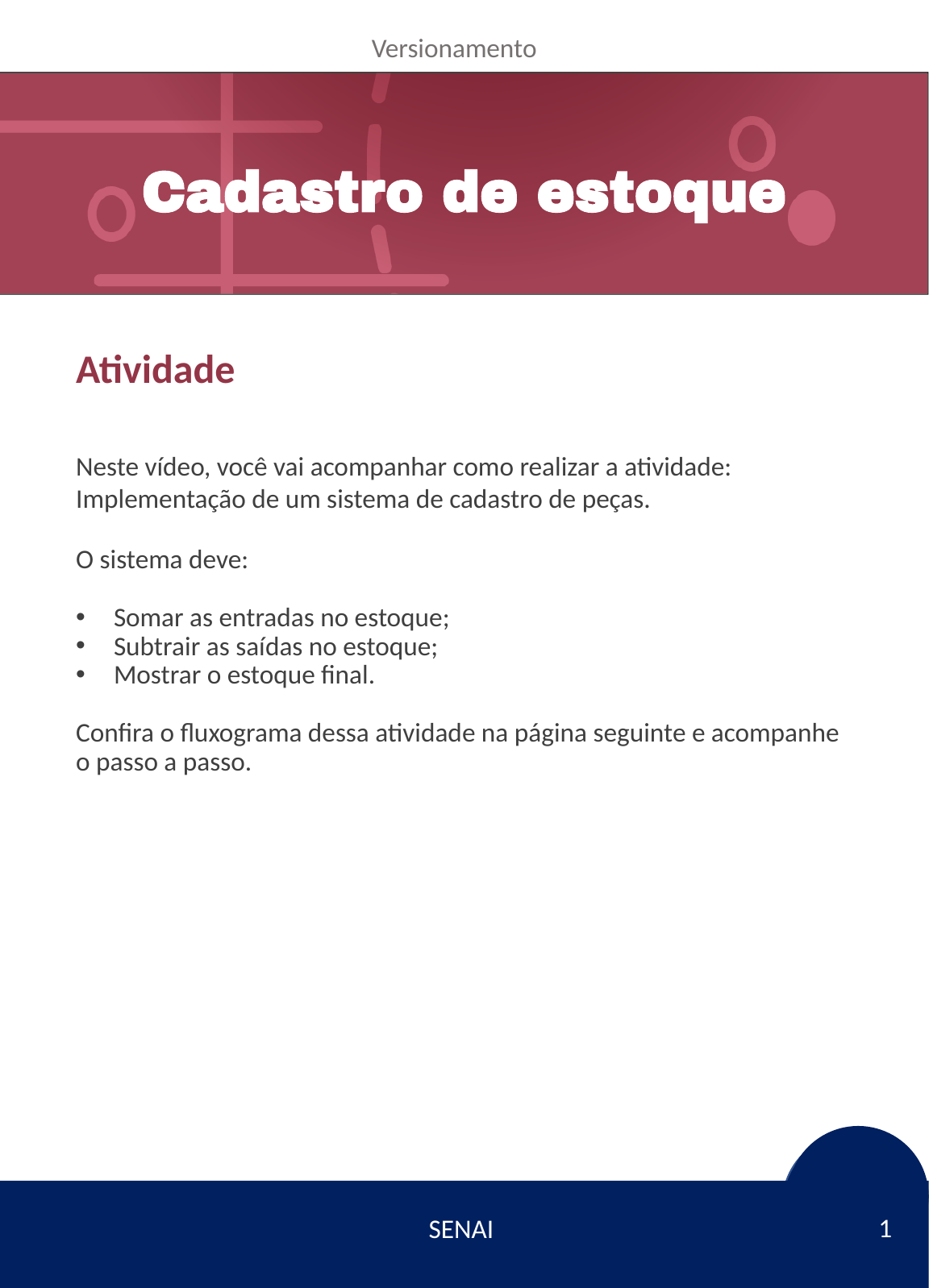

# Cadastro de estoque
Atividade
Neste vídeo, você vai acompanhar como realizar a atividade: Implementação de um sistema de cadastro de peças.

O sistema deve:

Somar as entradas no estoque;
Subtrair as saídas no estoque;
Mostrar o estoque final.

Confira o fluxograma dessa atividade na página seguinte e acompanhe o passo a passo.